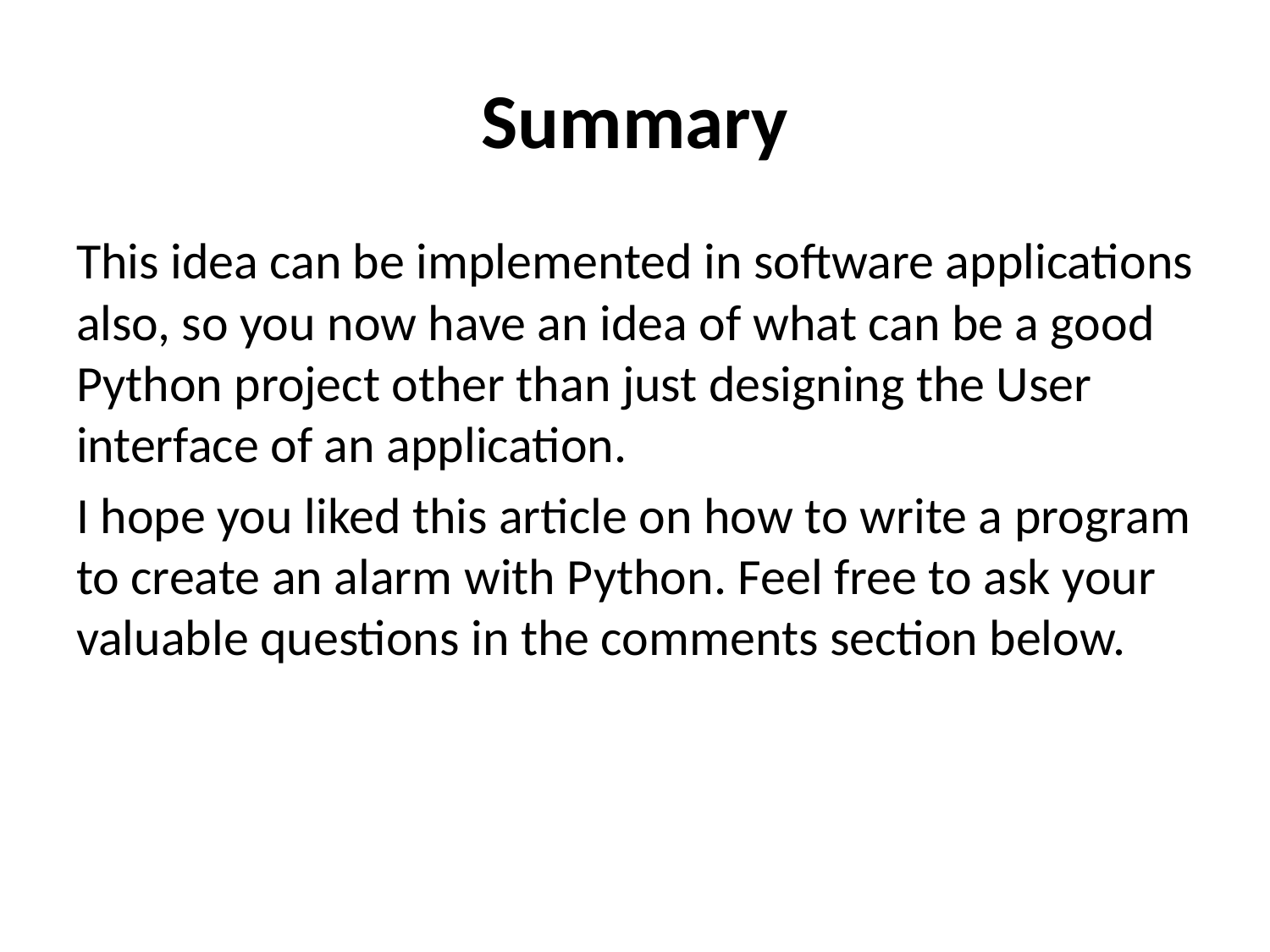

# Summary
This idea can be implemented in software applications also, so you now have an idea of what can be a good Python project other than just designing the User interface of an application.
I hope you liked this article on how to write a program to create an alarm with Python. Feel free to ask your valuable questions in the comments section below.